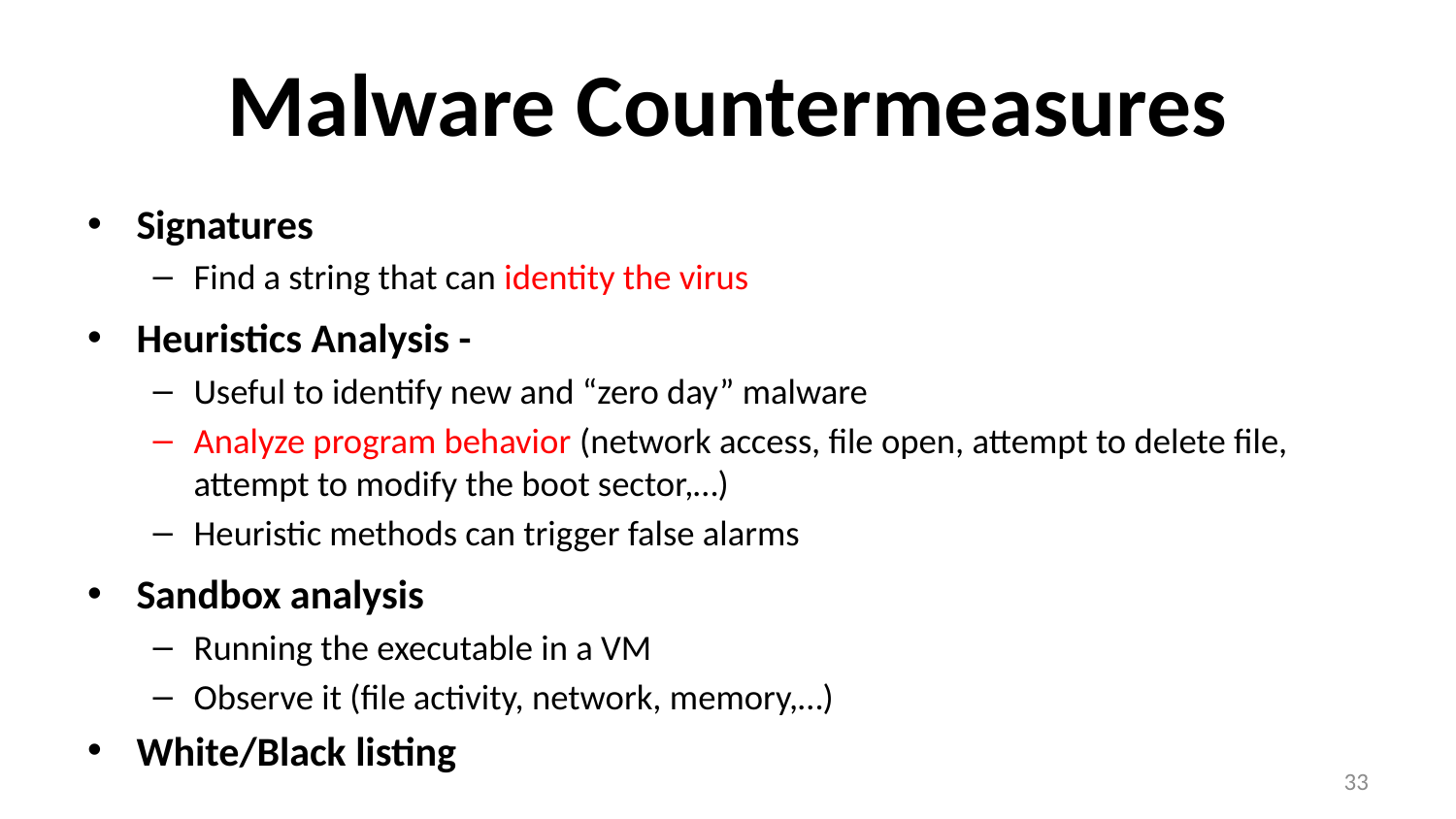

# Malware Countermeasures
Signatures
Find a string that can identity the virus
Heuristics Analysis -
Useful to identify new and “zero day” malware
Analyze program behavior (network access, file open, attempt to delete file, attempt to modify the boot sector,…)
Heuristic methods can trigger false alarms
Sandbox analysis
Running the executable in a VM
Observe it (file activity, network, memory,…)
White/Black listing
33